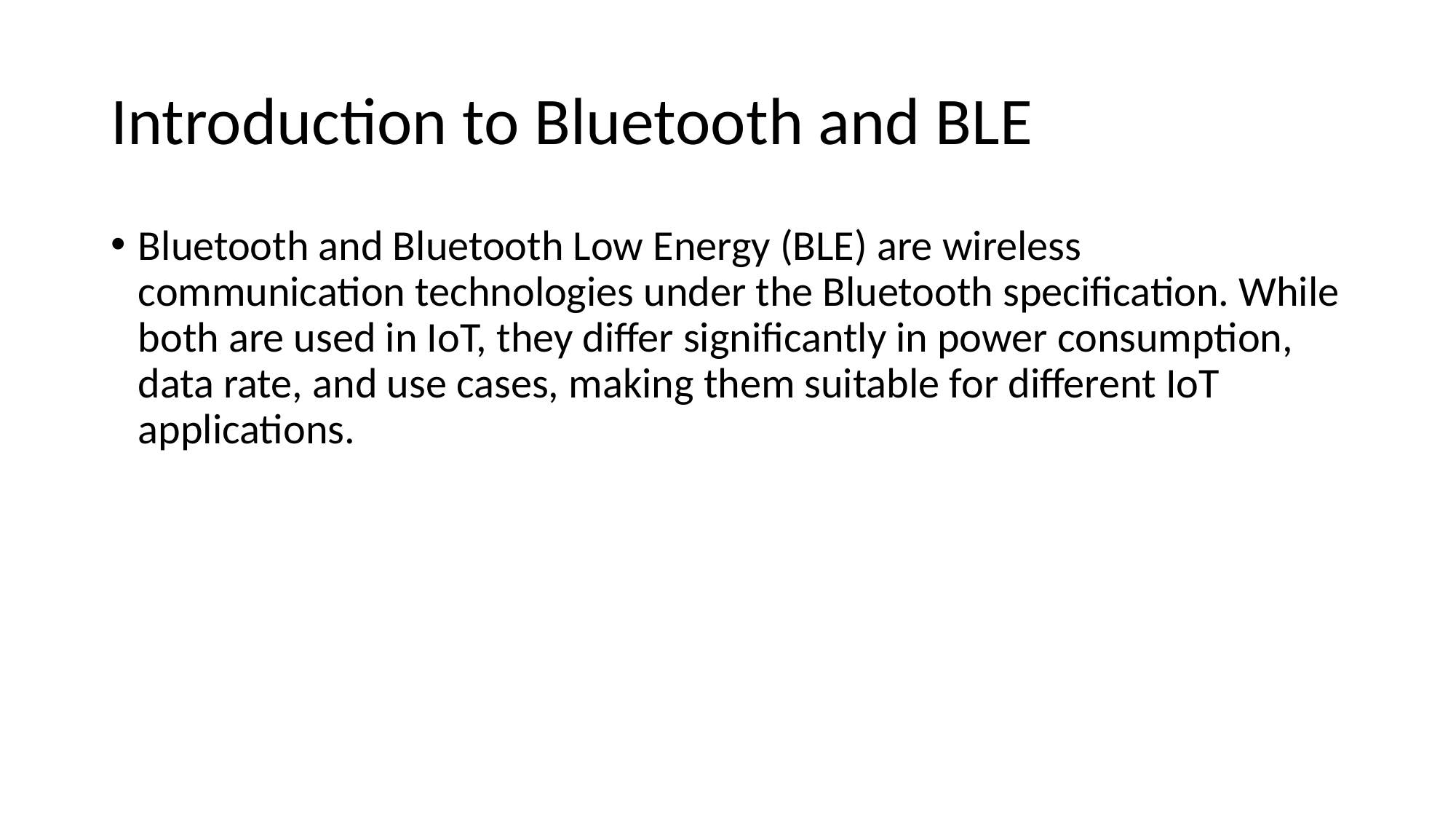

# Introduction to Bluetooth and BLE
Bluetooth and Bluetooth Low Energy (BLE) are wireless communication technologies under the Bluetooth specification. While both are used in IoT, they differ significantly in power consumption, data rate, and use cases, making them suitable for different IoT applications.